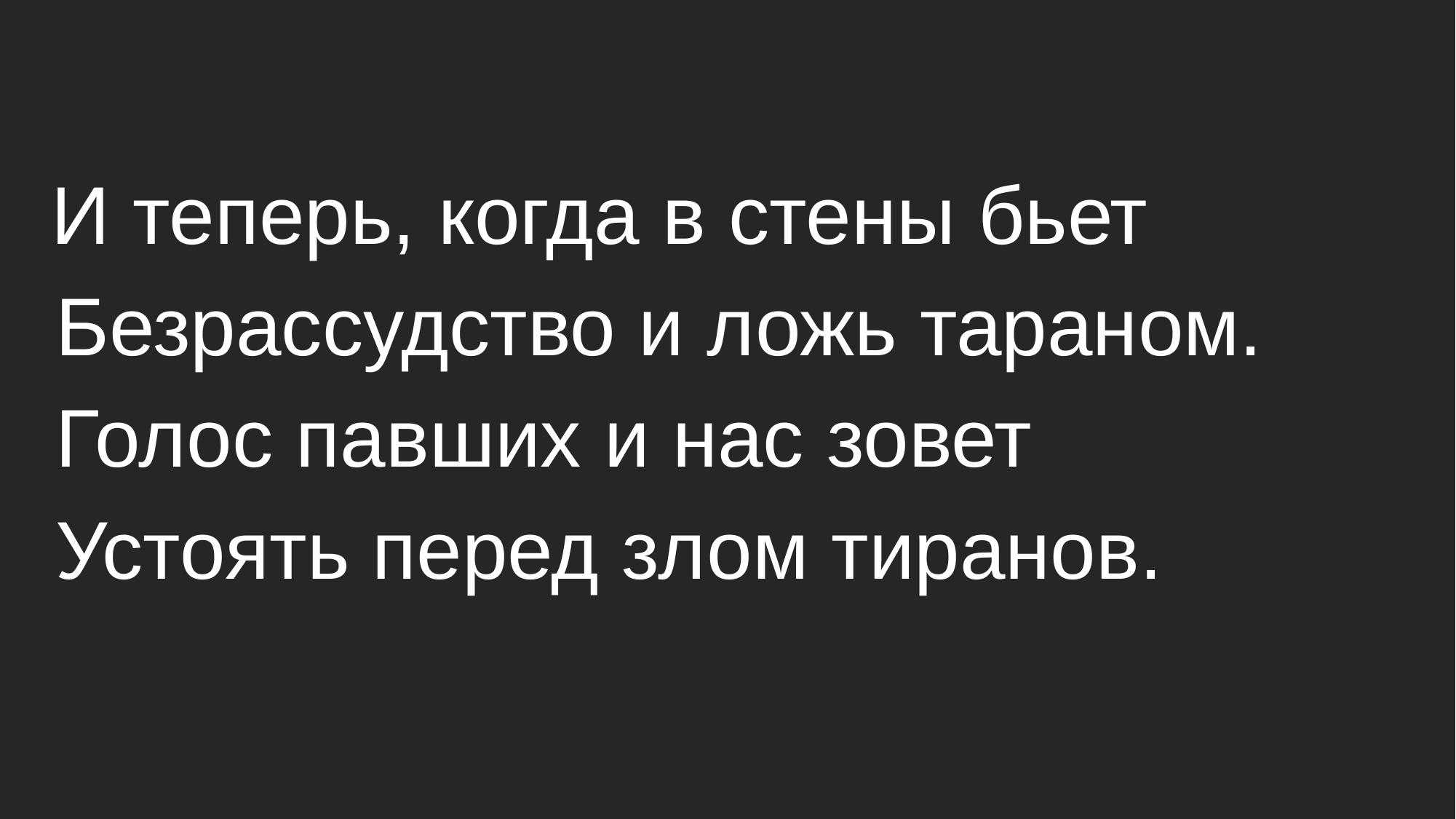

И теперь, когда в стены бьет
 Безрассудство и ложь тараном.
 Голос павших и нас зовет
 Устоять перед злом тиранов.